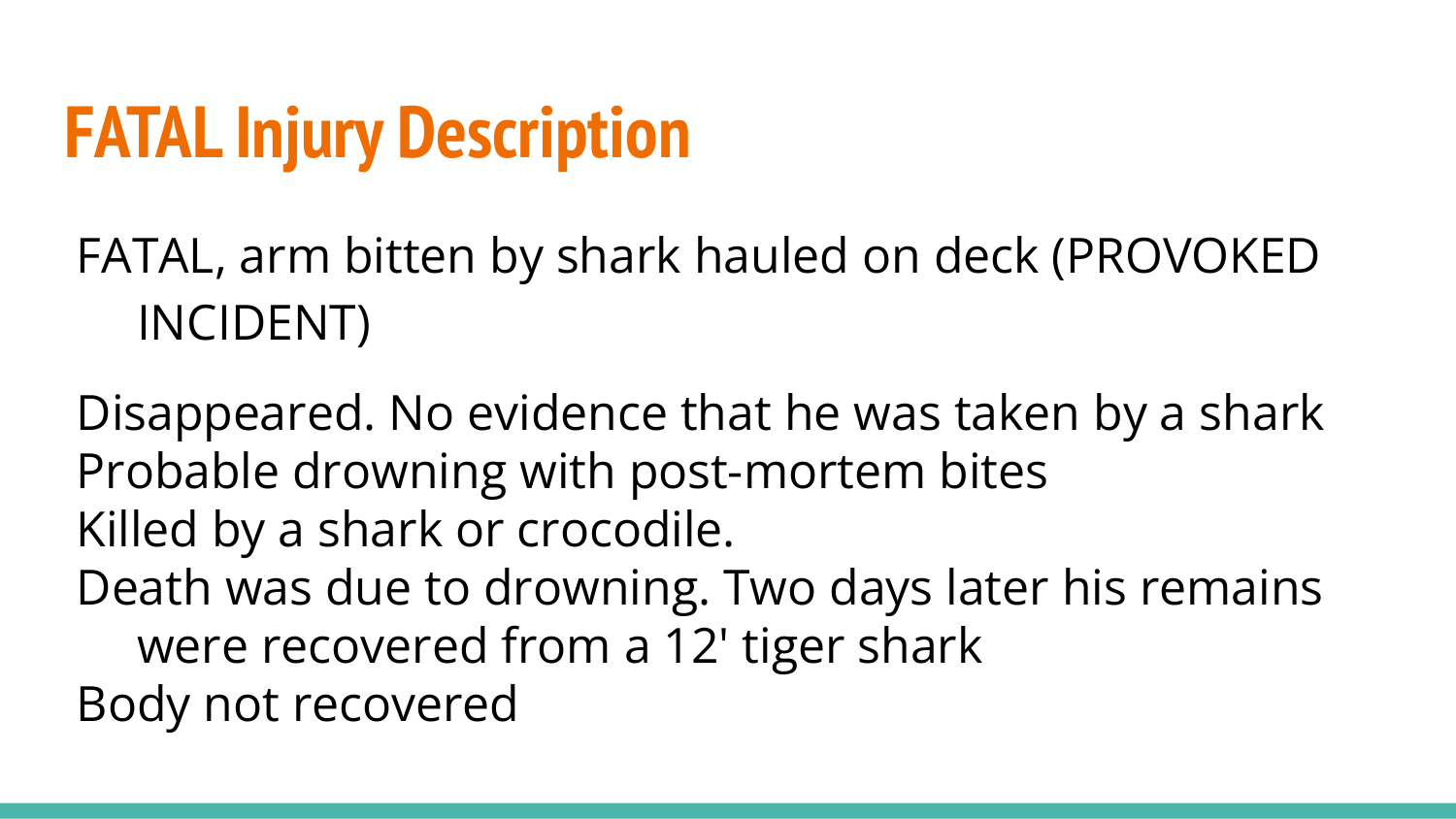

# FATAL Injury Description
FATAL, arm bitten by shark hauled on deck (PROVOKED INCIDENT)
Disappeared. No evidence that he was taken by a shark
Probable drowning with post-mortem bites
Killed by a shark or crocodile.
Death was due to drowning. Two days later his remains were recovered from a 12' tiger shark
Body not recovered